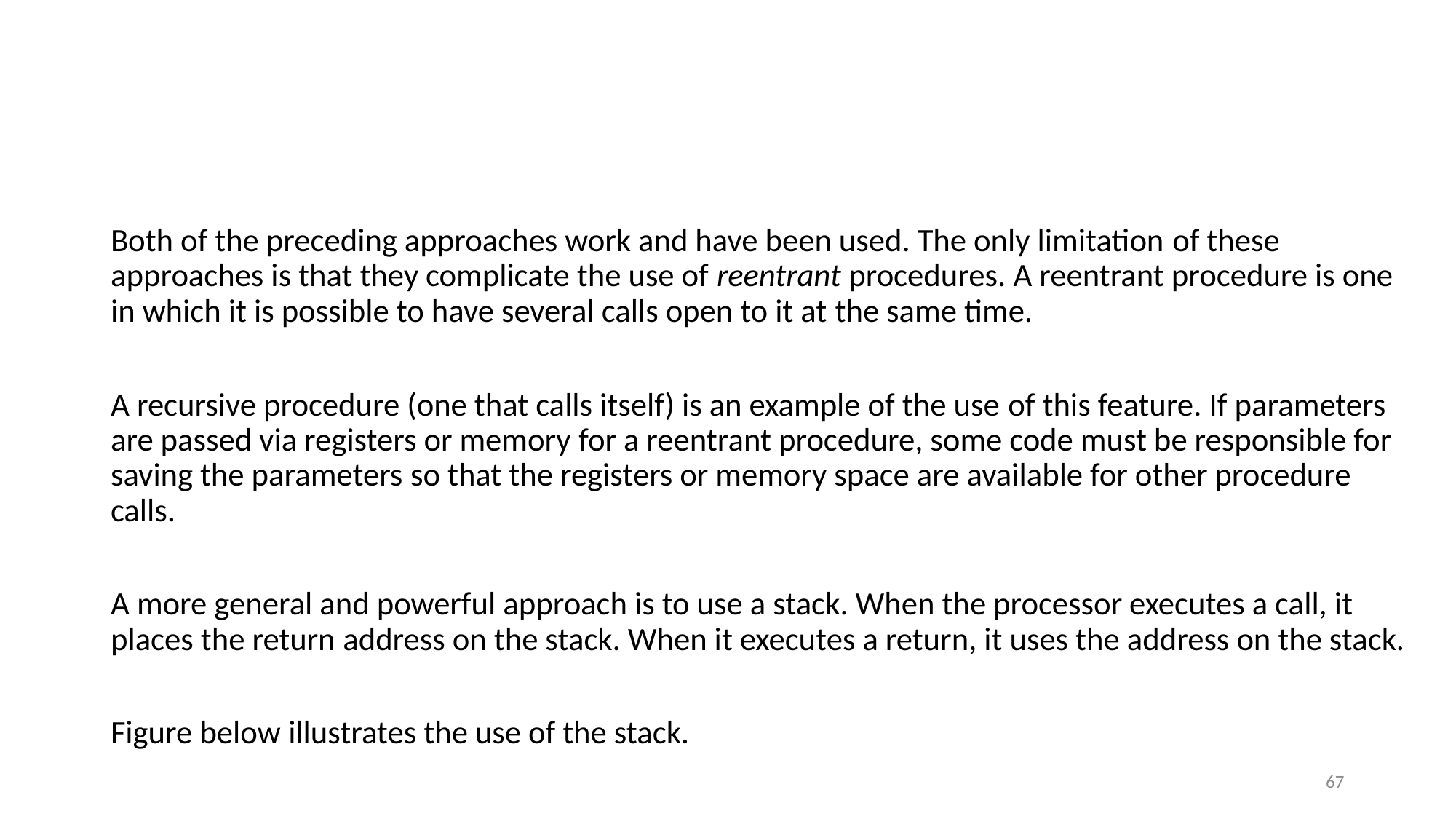

Both of the preceding approaches work and have been used. The only limitation of these approaches is that they complicate the use of reentrant procedures. A reentrant procedure is one in which it is possible to have several calls open to it at the same time.

A recursive procedure (one that calls itself) is an example of the use of this feature. If parameters are passed via registers or memory for a reentrant procedure, some code must be responsible for saving the parameters so that the registers or memory space are available for other procedure calls.

A more general and powerful approach is to use a stack. When the processor executes a call, it places the return address on the stack. When it executes a return, it uses the address on the stack.

Figure below illustrates the use of the stack.
67